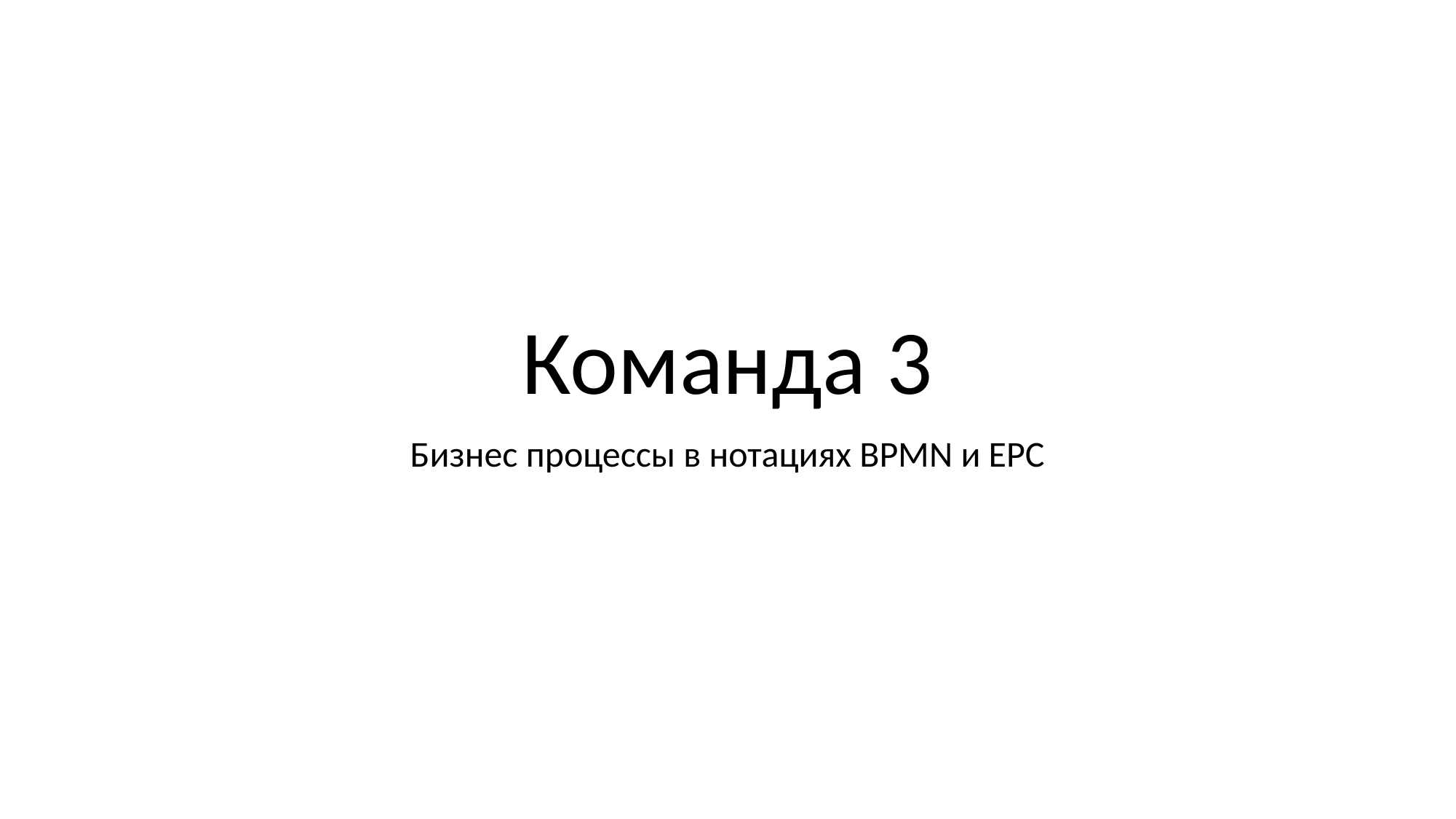

# Команда 3
Бизнес процессы в нотациях BPMN и EPC